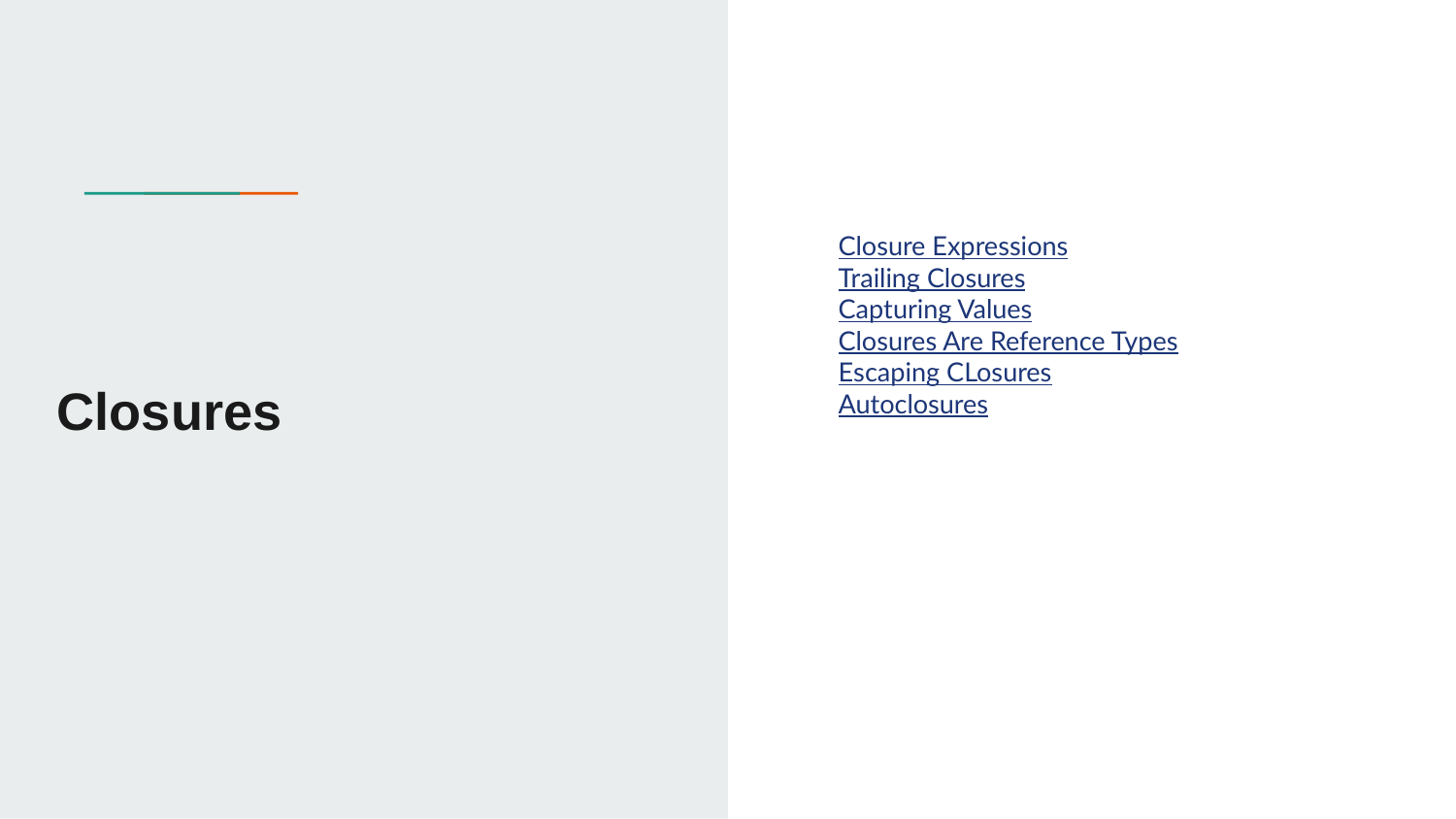

Closure Expressions
Trailing Closures
Capturing Values
Closures Are Reference Types
Escaping CLosures
Autoclosures

# Closures